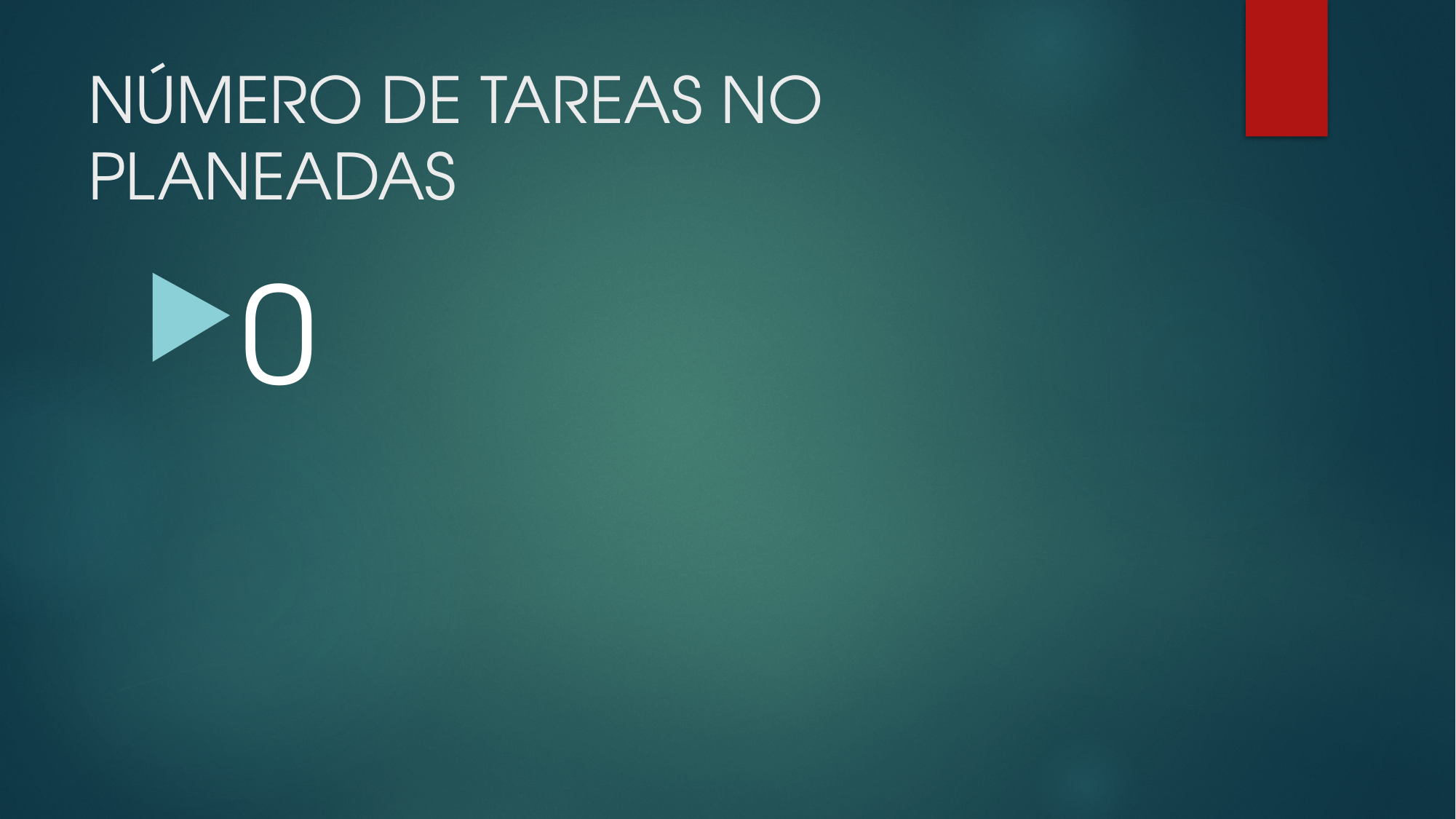

# NÚMERO DE TAREAS NO PLANEADAS
0